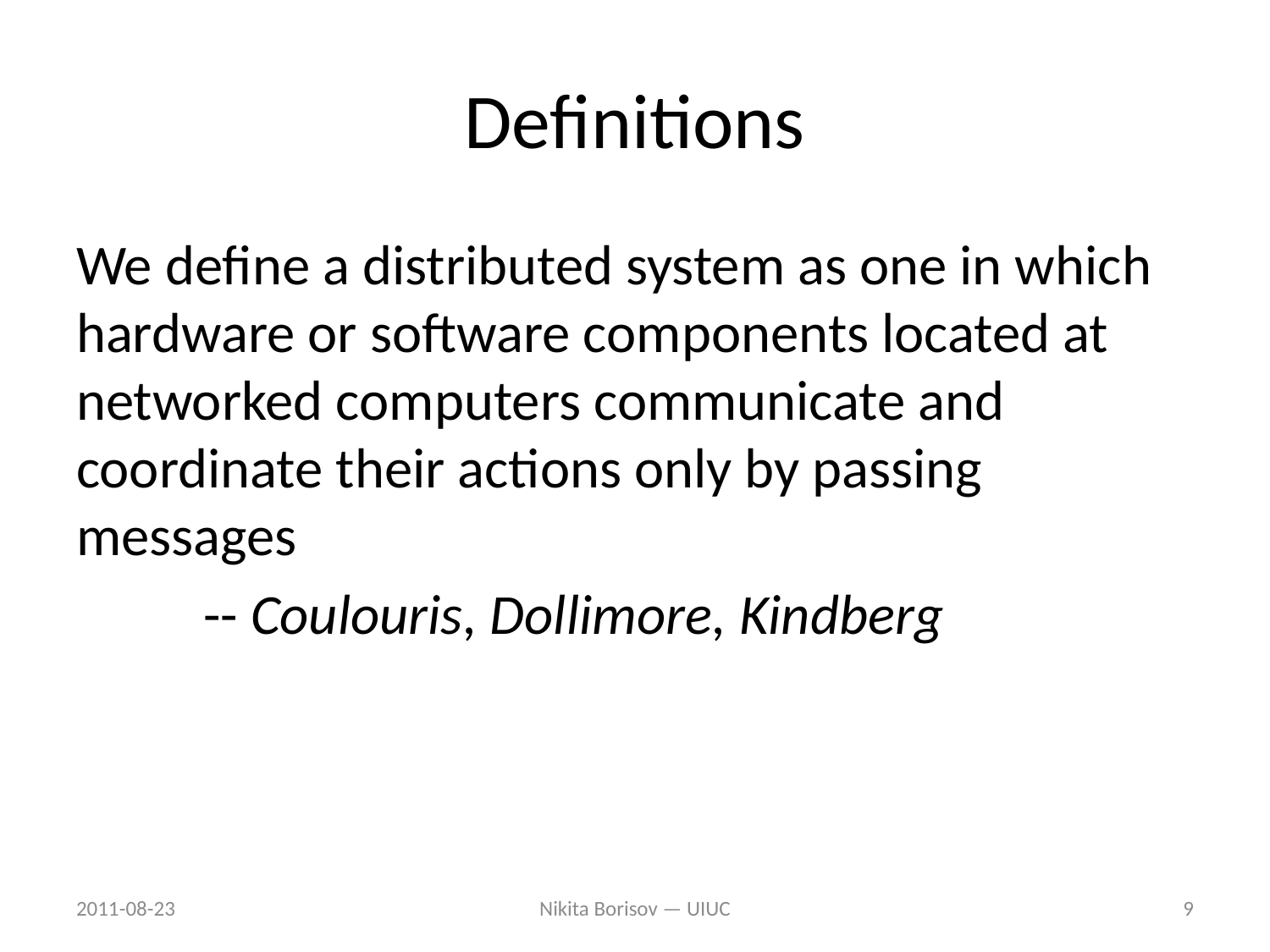

# Definitions
We define a distributed system as one in which hardware or software components located at networked computers communicate and coordinate their actions only by passing messages
	-- Coulouris, Dollimore, Kindberg
2011-08-23
Nikita Borisov — UIUC
9